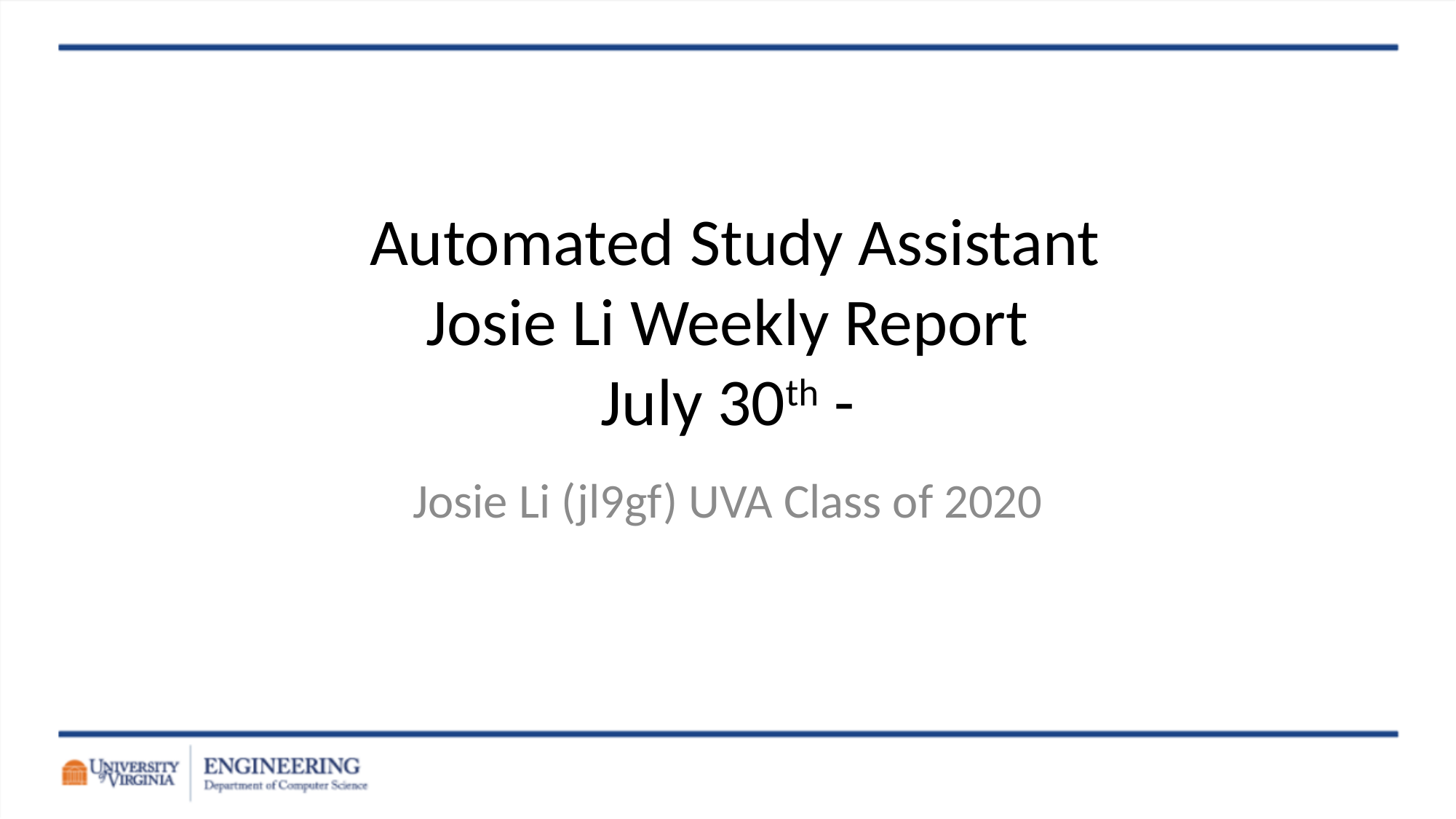

# Automated Study Assistant Josie Li Weekly Report July 30th -
Josie Li (jl9gf) UVA Class of 2020